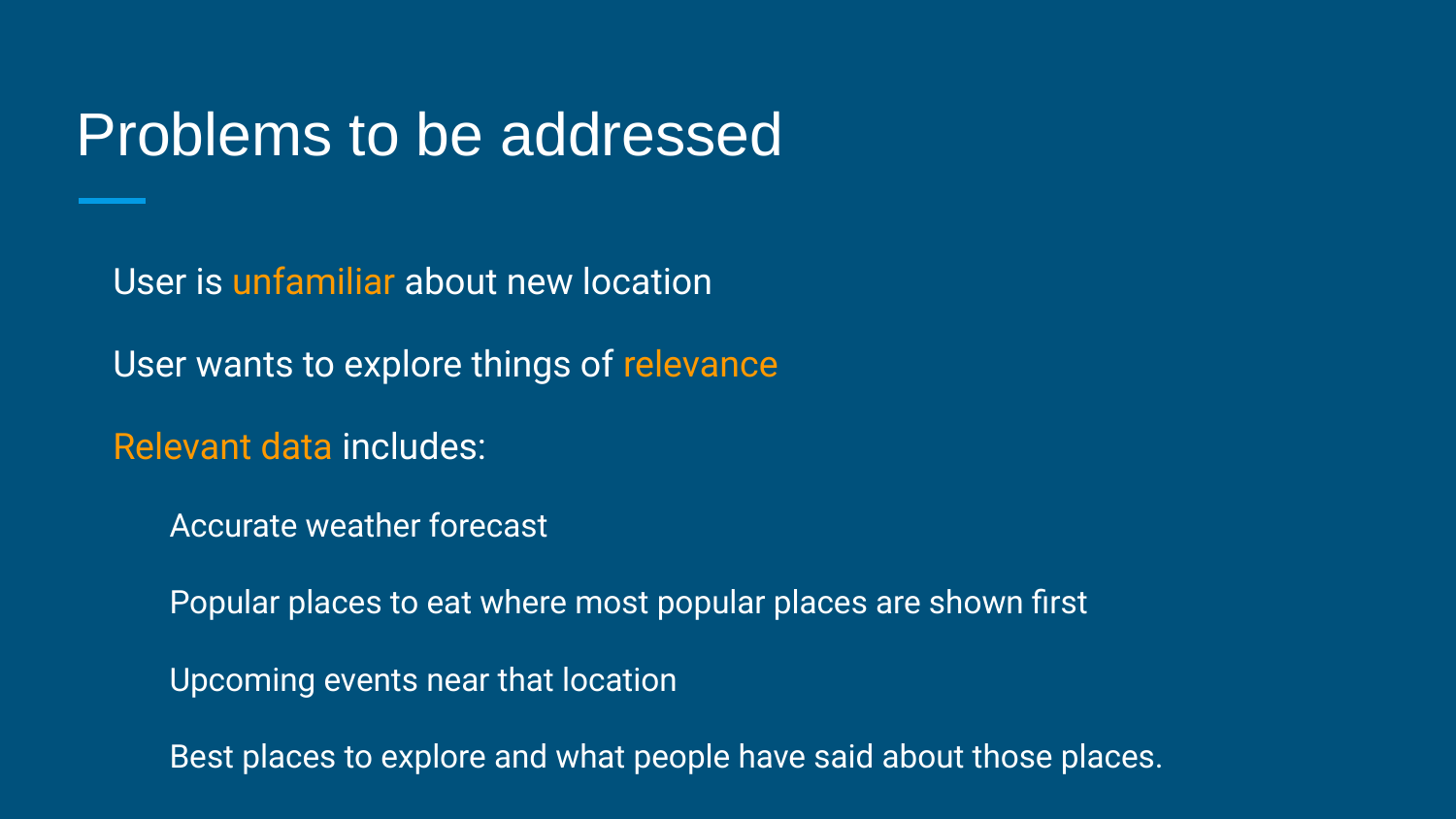

# Problems to be addressed
User is unfamiliar about new location
User wants to explore things of relevance
Relevant data includes:
Accurate weather forecast
Popular places to eat where most popular places are shown first
Upcoming events near that location
Best places to explore and what people have said about those places.
Need to aggregate all of the above data before showing it to the user
In a nutshell, we are solving data integration query problem